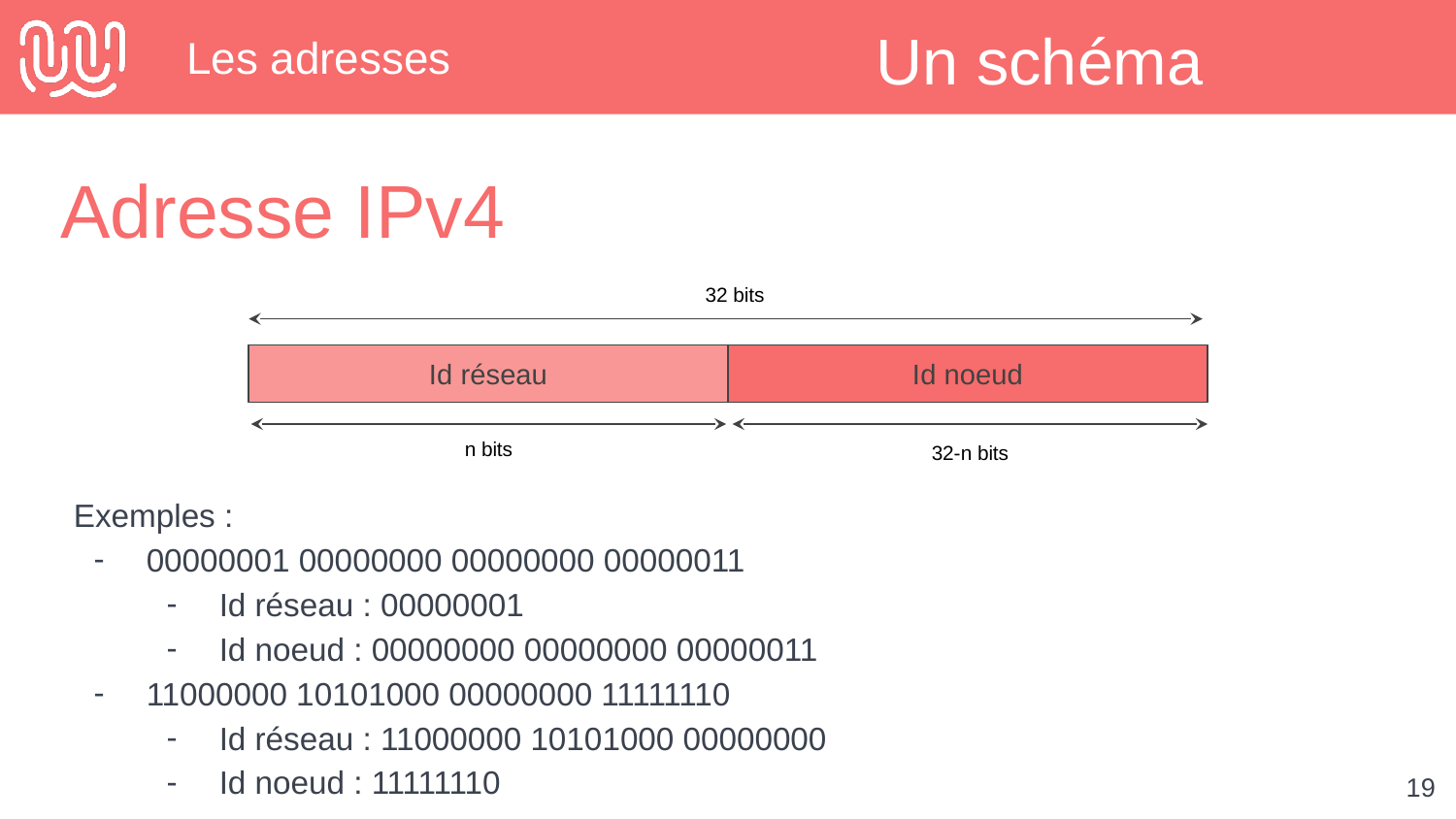

# Les adresses
Un schéma
Adresse IPv4
32 bits
Id réseau
Id noeud
n bits
32-n bits
Exemples :
00000001 00000000 00000000 00000011
Id réseau : 00000001
Id noeud : 00000000 00000000 00000011
11000000 10101000 00000000 11111110
Id réseau : 11000000 10101000 00000000
Id noeud : 11111110
19